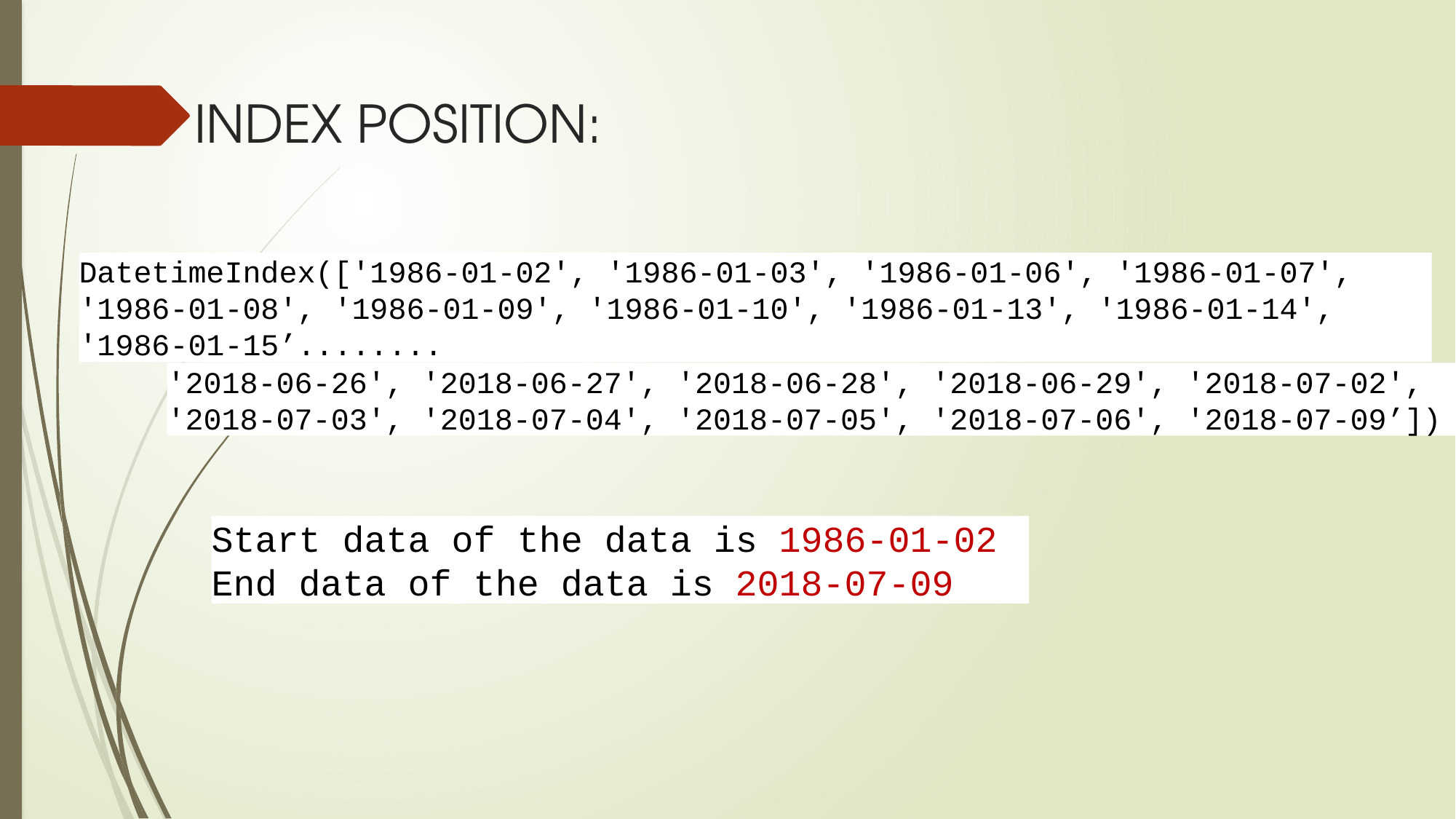

# INDEX POSITION:
DatetimeIndex(['1986-01-02', '1986-01-03', '1986-01-06', '1986-01-07', '1986-01-08', '1986-01-09', '1986-01-10', '1986-01-13', '1986-01-14', '1986-01-15’........
'2018-06-26', '2018-06-27', '2018-06-28', '2018-06-29', '2018-07-02', '2018-07-03', '2018-07-04', '2018-07-05', '2018-07-06', '2018-07-09’])
Start data of the data is 1986-01-02
End data of the data is 2018-07-09